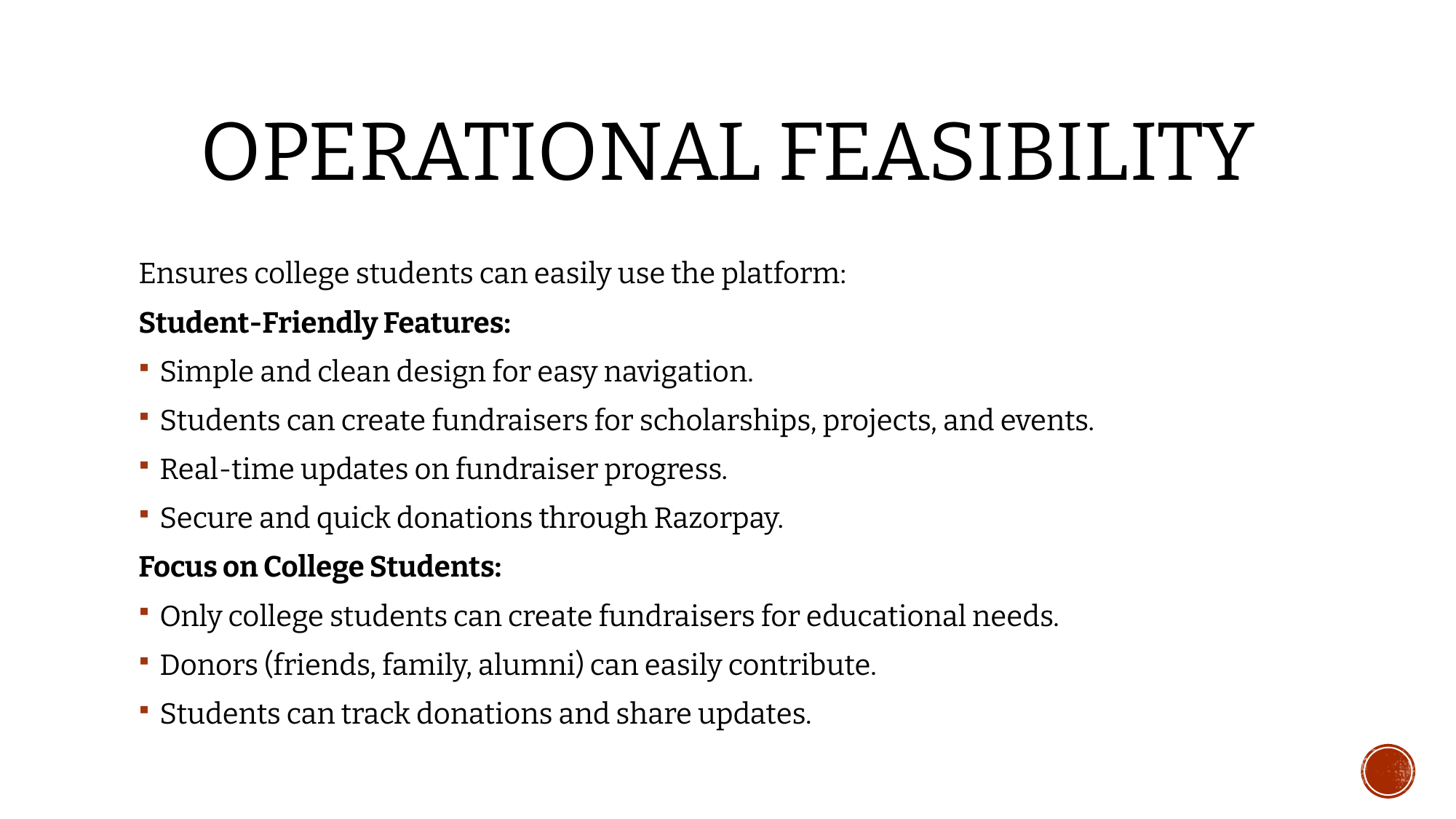

# Operational Feasibility
Ensures college students can easily use the platform:
Student-Friendly Features:
Simple and clean design for easy navigation.
Students can create fundraisers for scholarships, projects, and events.
Real-time updates on fundraiser progress.
Secure and quick donations through Razorpay.
Focus on College Students:
Only college students can create fundraisers for educational needs.
Donors (friends, family, alumni) can easily contribute.
Students can track donations and share updates.